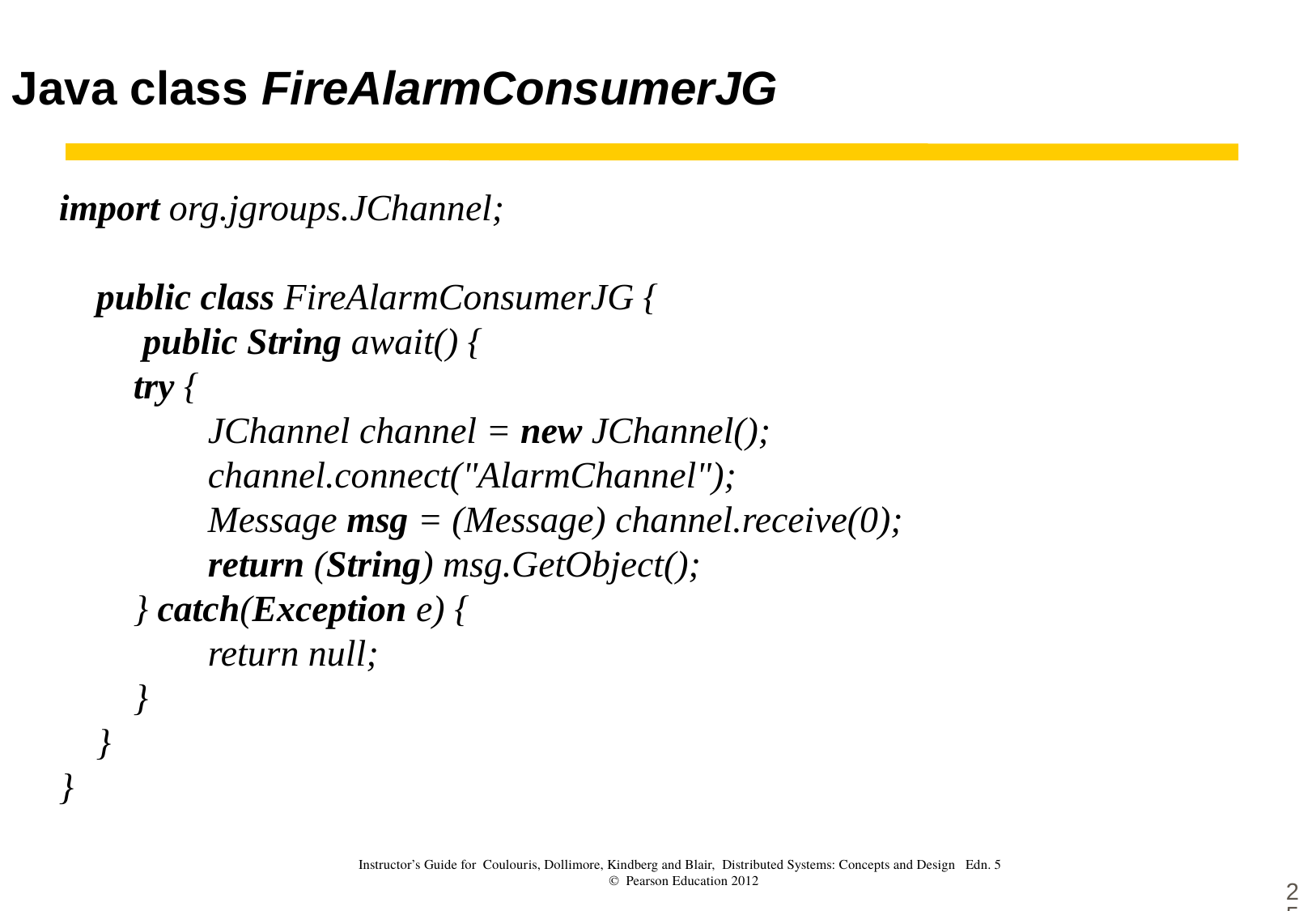

# Java class FireAlarmConsumerJG

import org.jgroups.JChannel;

    public class FireAlarmConsumerJG {
         public String await() {
        try {
                JChannel channel = new JChannel();
                channel.connect("AlarmChannel");
                Message msg = (Message) channel.receive(0);
                return (String) msg.GetObject();
        } catch(Exception e) {
                return null;
        }
    }
}
Instructor’s Guide for  Coulouris, Dollimore, Kindberg and Blair,  Distributed Systems: Concepts and Design   Edn. 5
©  Pearson Education 2012
25